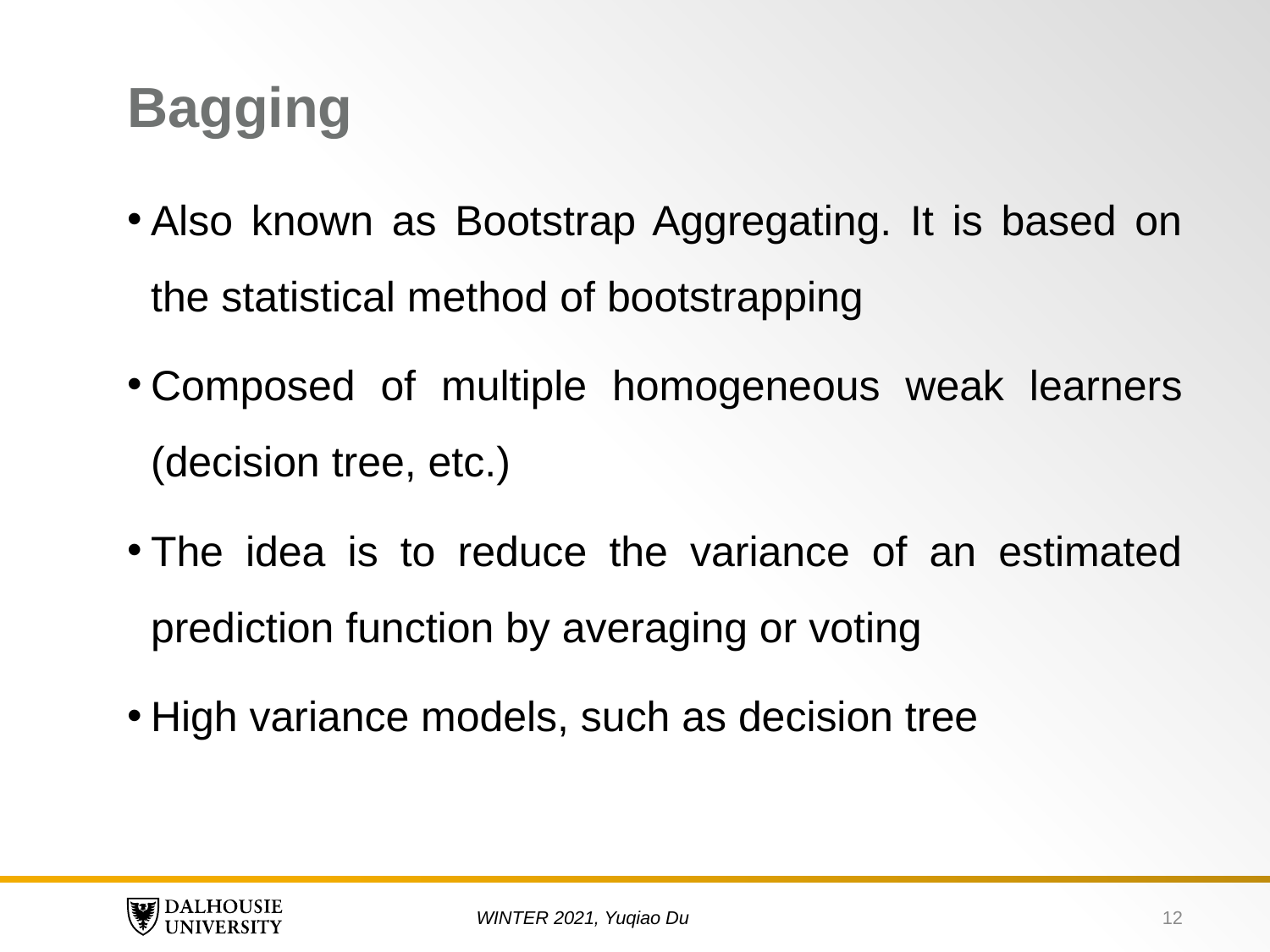

# Bagging
Also known as Bootstrap Aggregating. It is based on the statistical method of bootstrapping
Composed of multiple homogeneous weak learners (decision tree, etc.)
The idea is to reduce the variance of an estimated prediction function by averaging or voting
High variance models, such as decision tree

12
WINTER 2021, Yuqiao Du